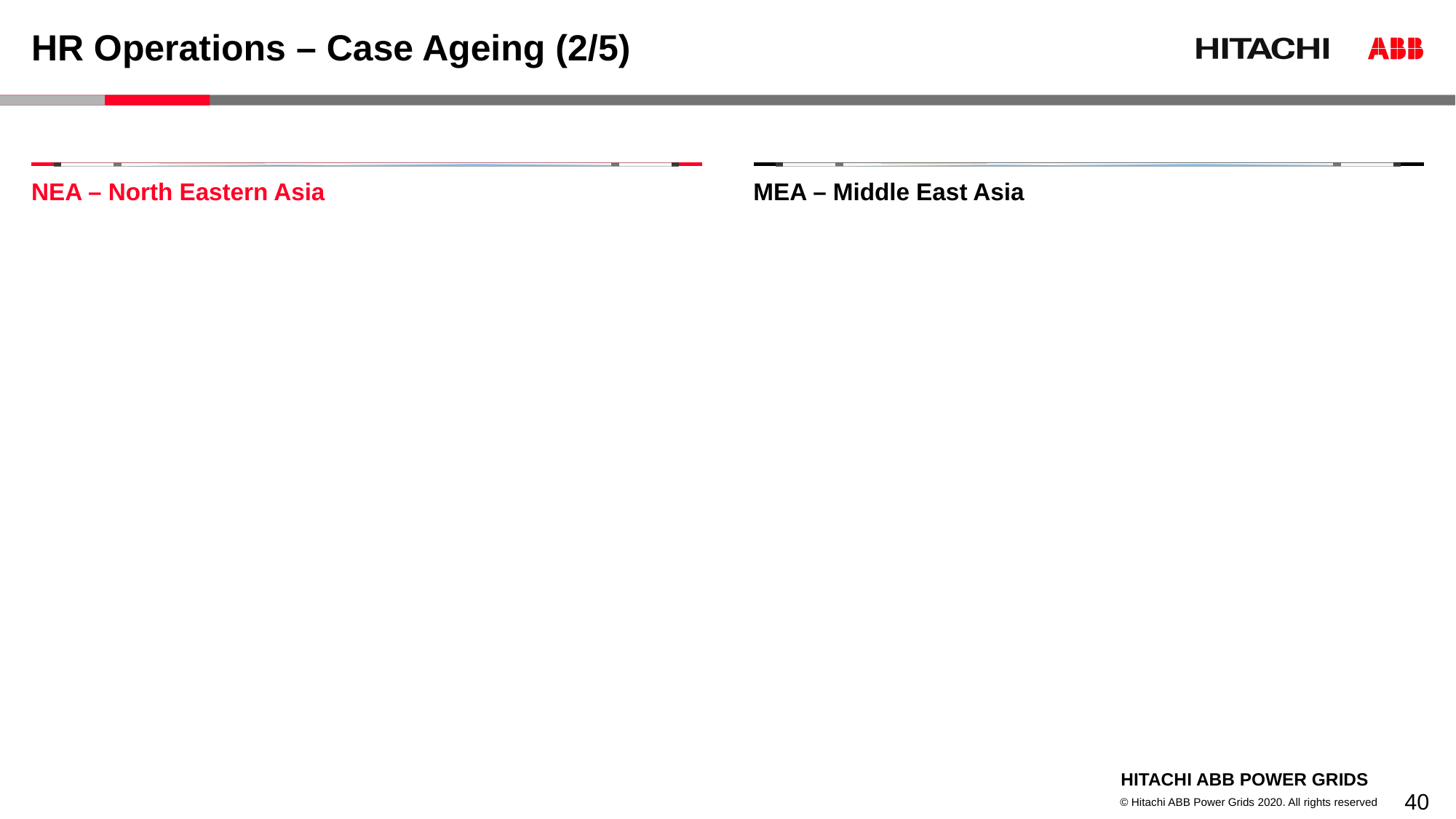

# HR Operations – Case Ageing (2/5)

NEA – North Eastern Asia

MEA – Middle East Asia

40